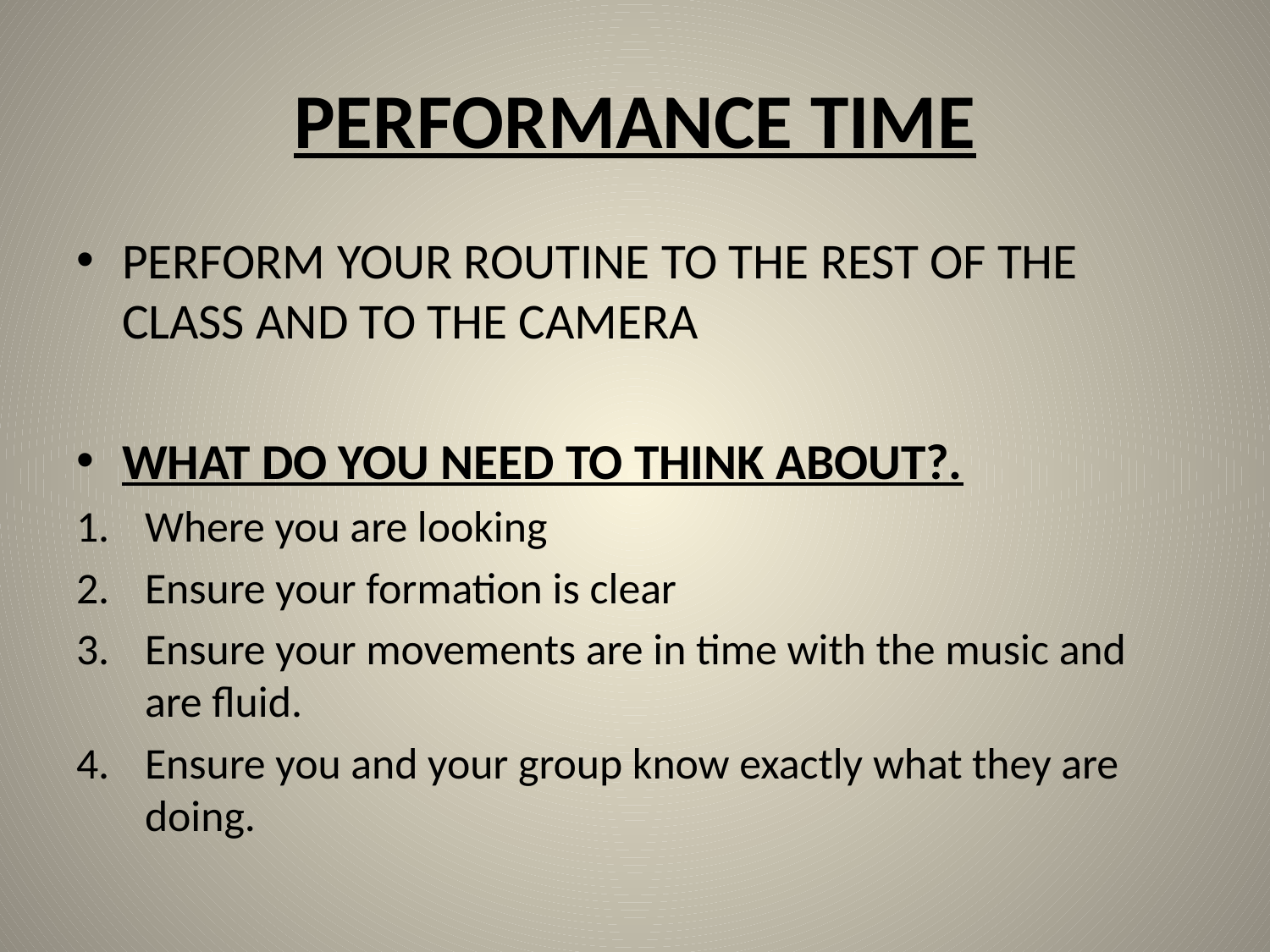

# PERFORMANCE TIME
PERFORM YOUR ROUTINE TO THE REST OF THE CLASS AND TO THE CAMERA

WHAT DO YOU NEED TO THINK ABOUT?.
Where you are looking
Ensure your formation is clear
Ensure your movements are in time with the music and are fluid.
Ensure you and your group know exactly what they are doing.